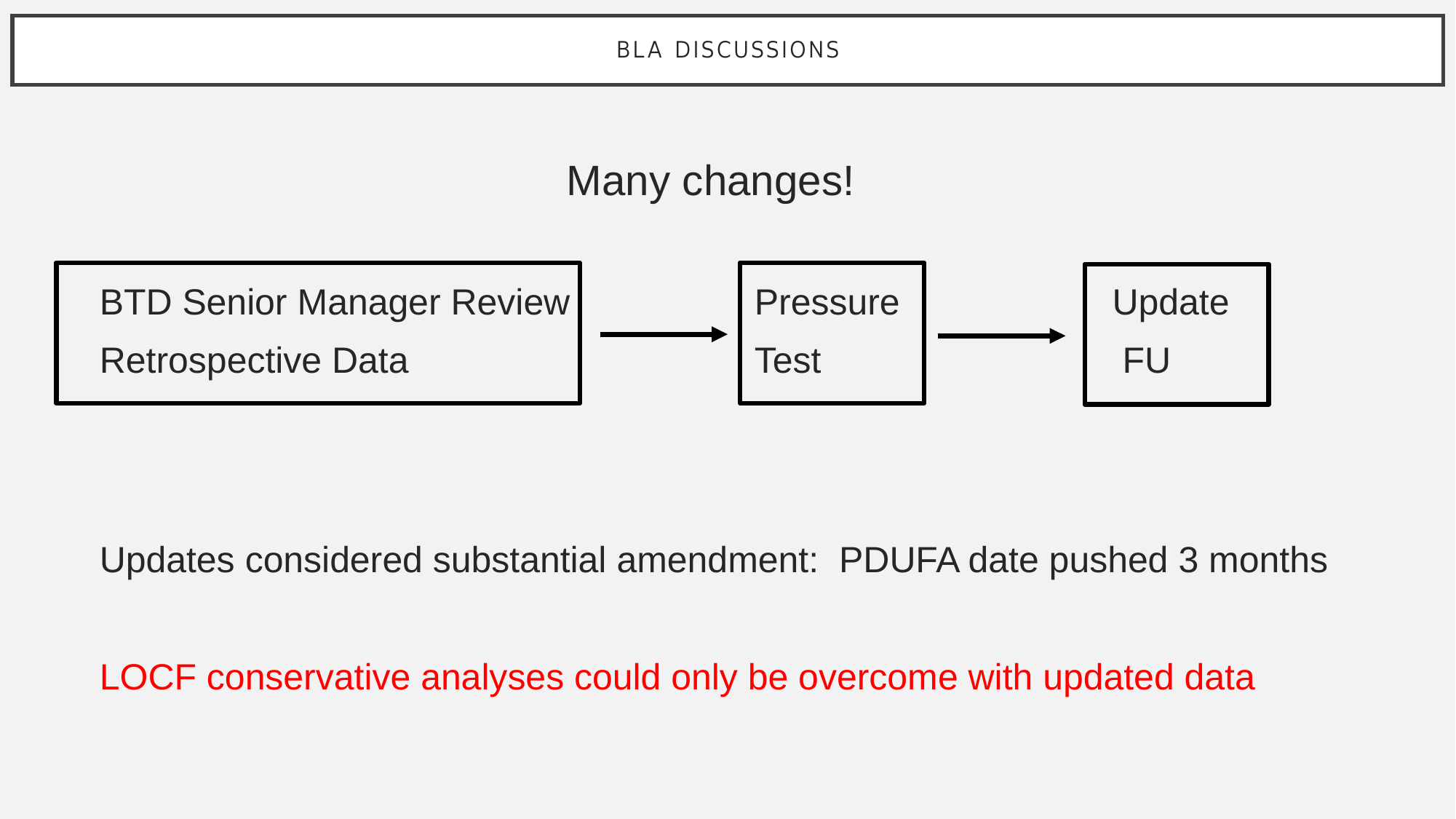

# Bla Discussions
				   Many changes!

BTD Senior Manager Review		Pressure		   Update
Retrospective Data				Test			    FU

Updates considered substantial amendment:  PDUFA date pushed 3 months

LOCF conservative analyses could only be overcome with updated data